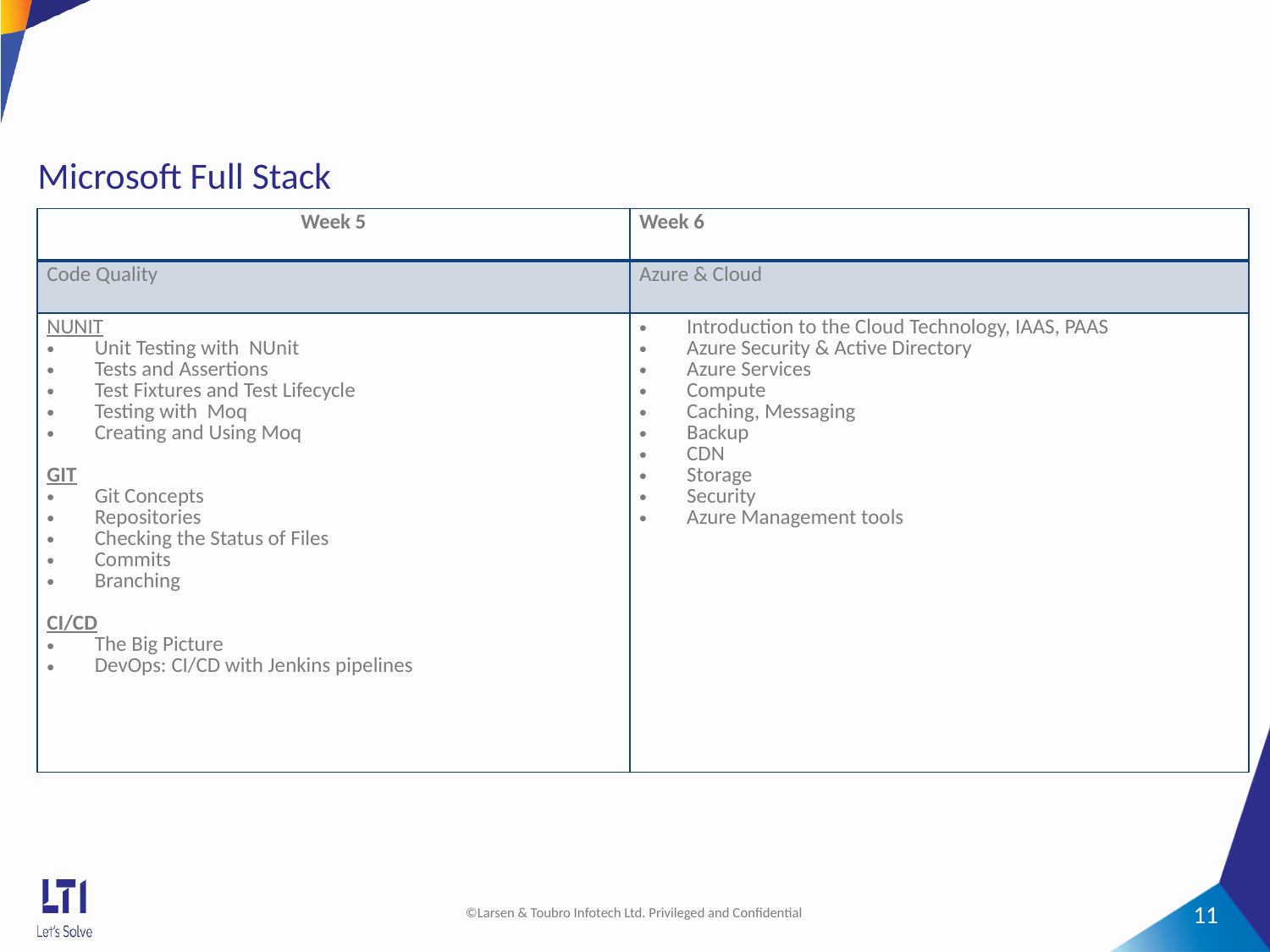

11
# Microsoft Full Stack
| Week 5 | Week 6 |
| --- | --- |
| Code Quality | Azure & Cloud |
| NUNIT Unit Testing with NUnit Tests and Assertions Test Fixtures and Test Lifecycle Testing with Moq Creating and Using Moq GIT Git Concepts Repositories Checking the Status of Files Commits Branching CI/CD The Big Picture DevOps: CI/CD with Jenkins pipelines | Introduction to the Cloud Technology, IAAS, PAAS Azure Security & Active Directory Azure Services Compute Caching, Messaging Backup CDN Storage Security Azure Management tools |